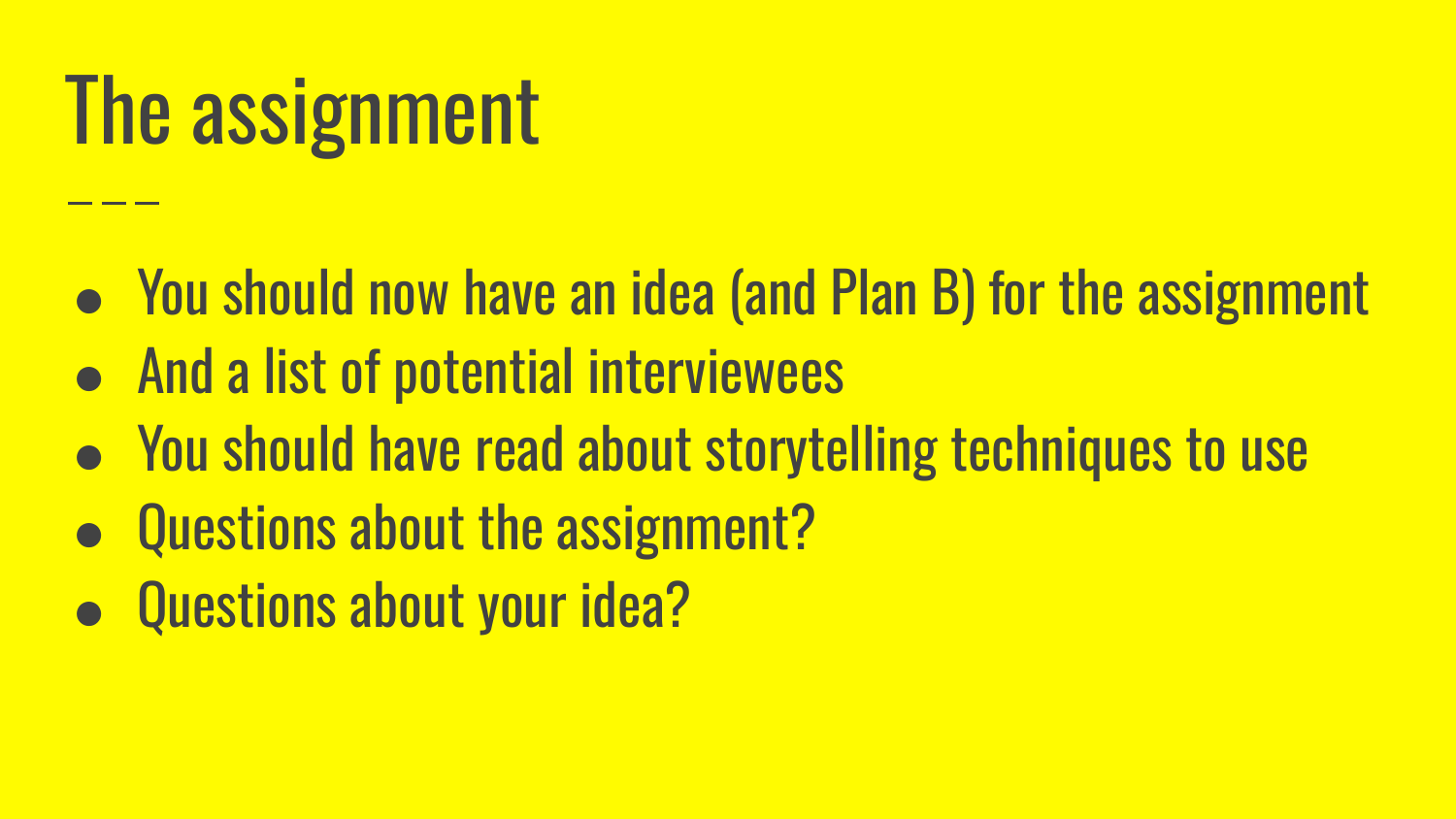

# The assignment
You should now have an idea (and Plan B) for the assignment
And a list of potential interviewees
You should have read about storytelling techniques to use
Questions about the assignment?
Questions about your idea?